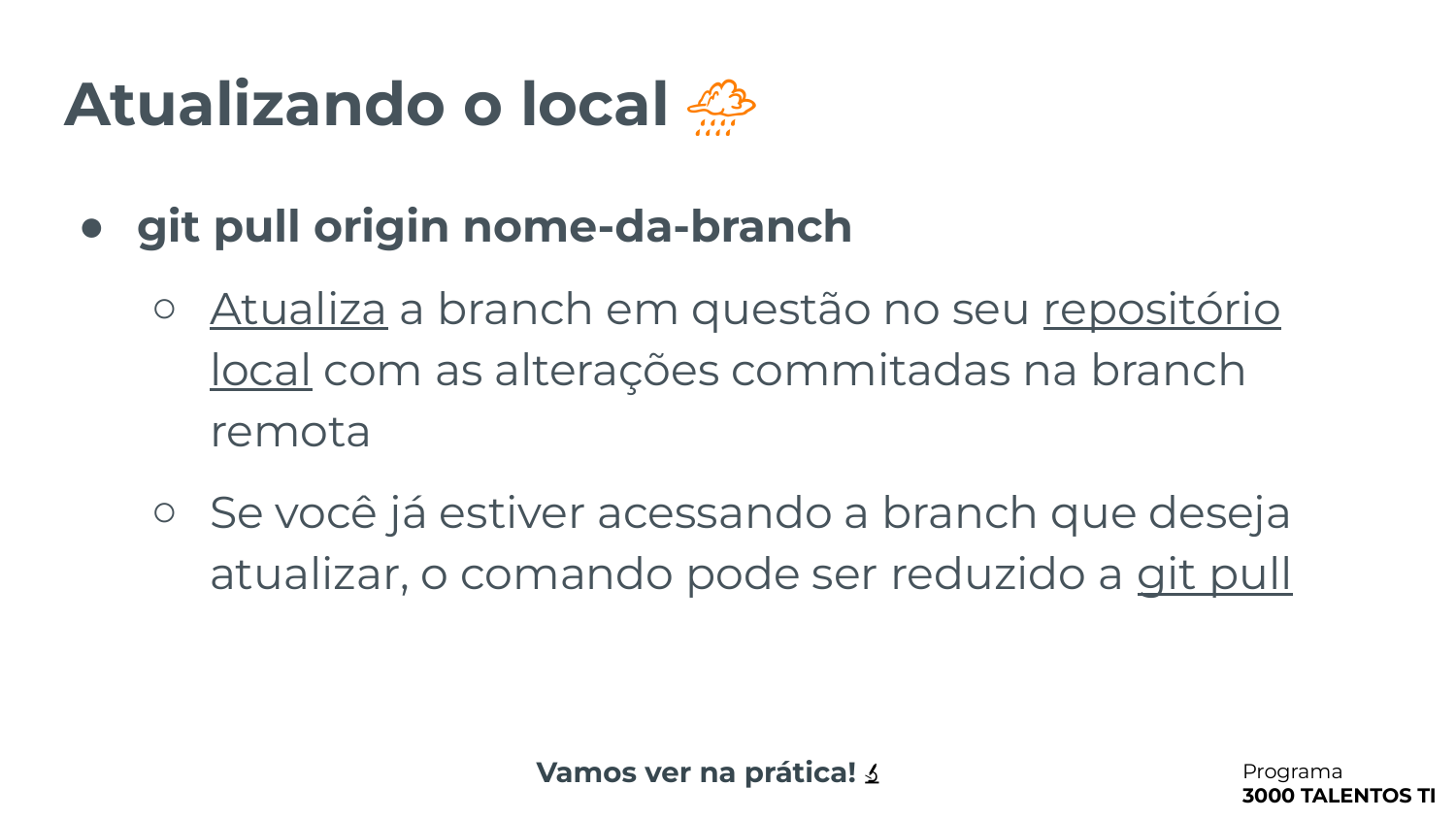

# Atualizando o local 🌧
git pull origin nome-da-branch
Atualiza a branch em questão no seu repositório local com as alterações commitadas na branch remota
Se você já estiver acessando a branch que deseja atualizar, o comando pode ser reduzido a git pull
Vamos ver na prática! 🔬